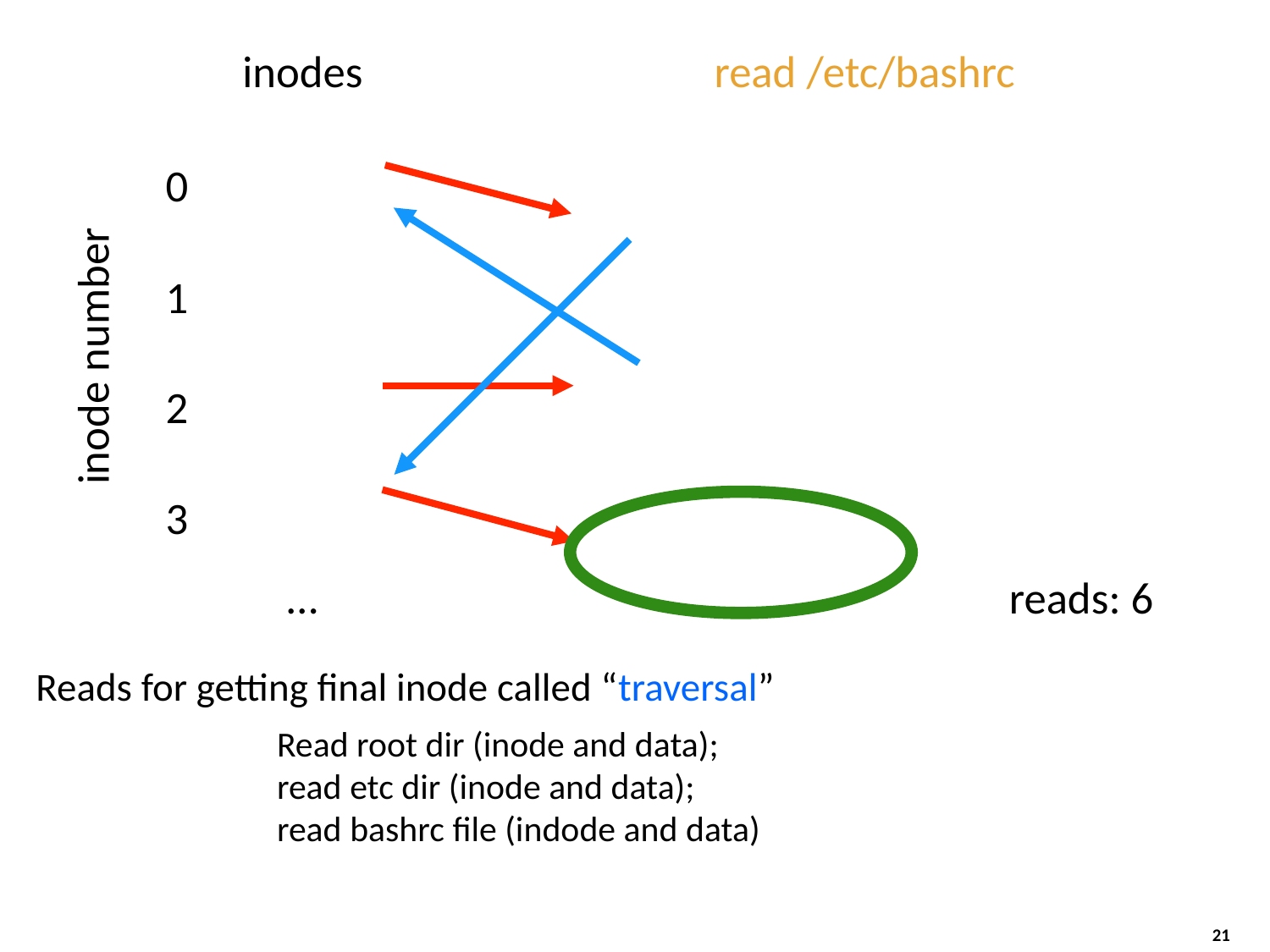

inodes
read /etc/bashrc
location
size=12
0

 “bashrc”: 6, …

location
size
1
inode number
location
size
 “etc”: 0, …
2

location
size=6
3

 # settings: …
…
reads: 6
Reads for getting final inode called “traversal”
Read root dir (inode and data);
read etc dir (inode and data);
read bashrc file (indode and data)